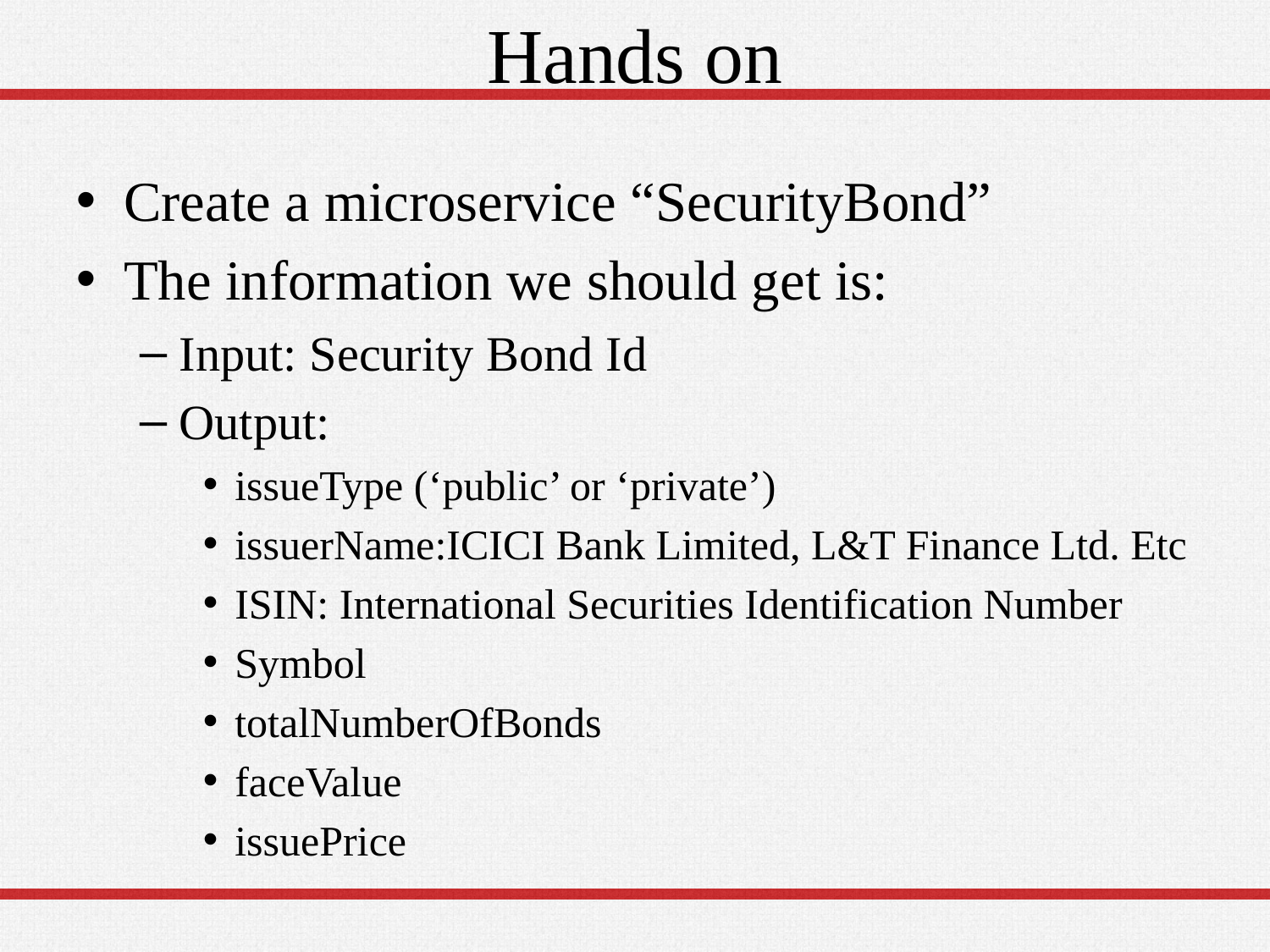

# Hands on
Create a microservice “SecurityBond”
The information we should get is:
Input: Security Bond Id
Output:
issueType (‘public’ or ‘private’)
issuerName:ICICI Bank Limited, L&T Finance Ltd. Etc
ISIN: International Securities Identification Number
Symbol
totalNumberOfBonds
faceValue
issuePrice

52